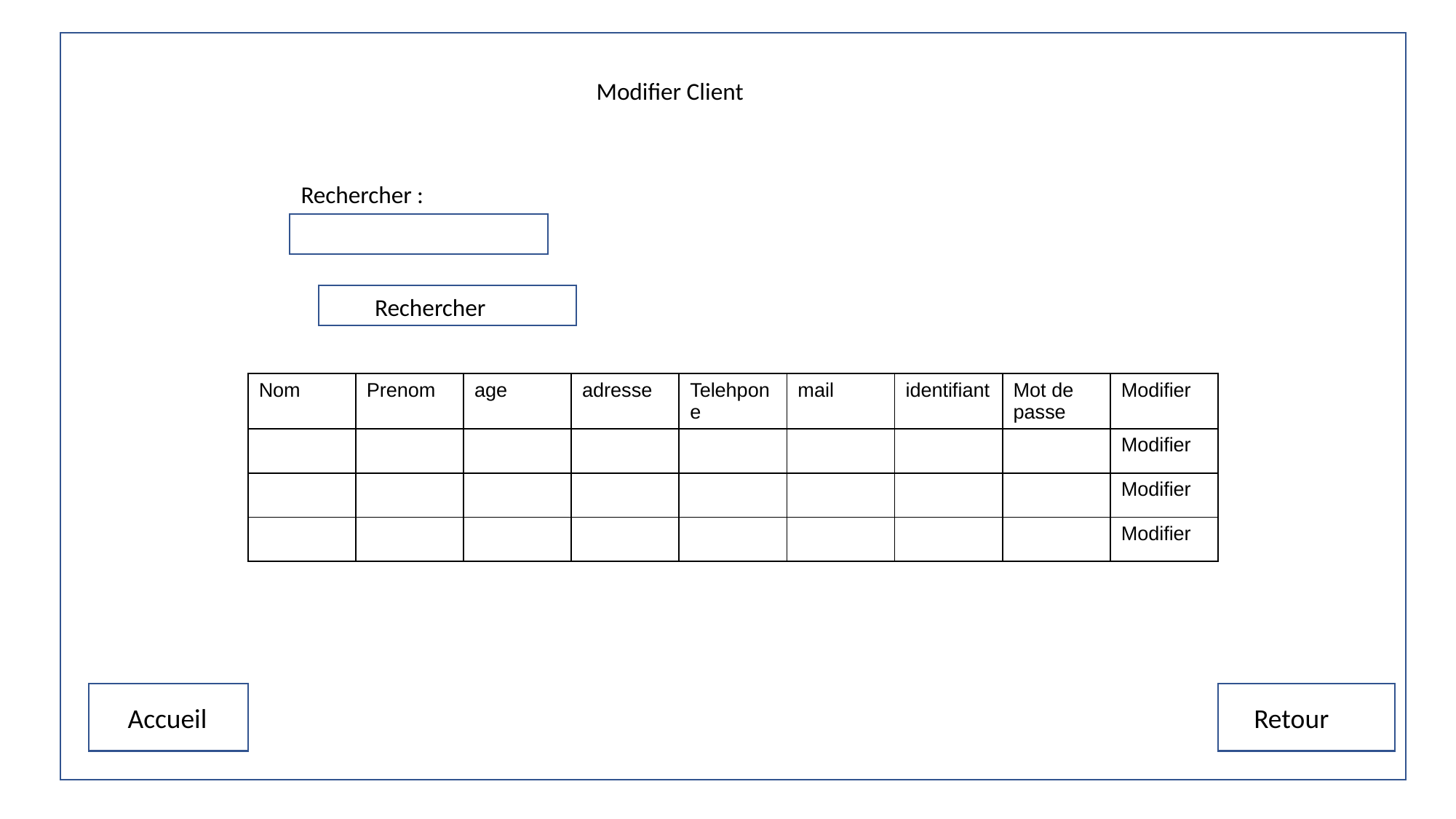

Modifier Client
Rechercher :

Rechercher
| Nom | Prenom | age | adresse | Telehpone | mail | identifiant | Mot de passe | Modifier |
| --- | --- | --- | --- | --- | --- | --- | --- | --- |
|  |  |  |  |  |  |  |  | Modifier |
|  |  |  |  |  |  |  |  | Modifier |
|  |  |  |  |  |  |  |  | Modifier |

Accueil
Retour